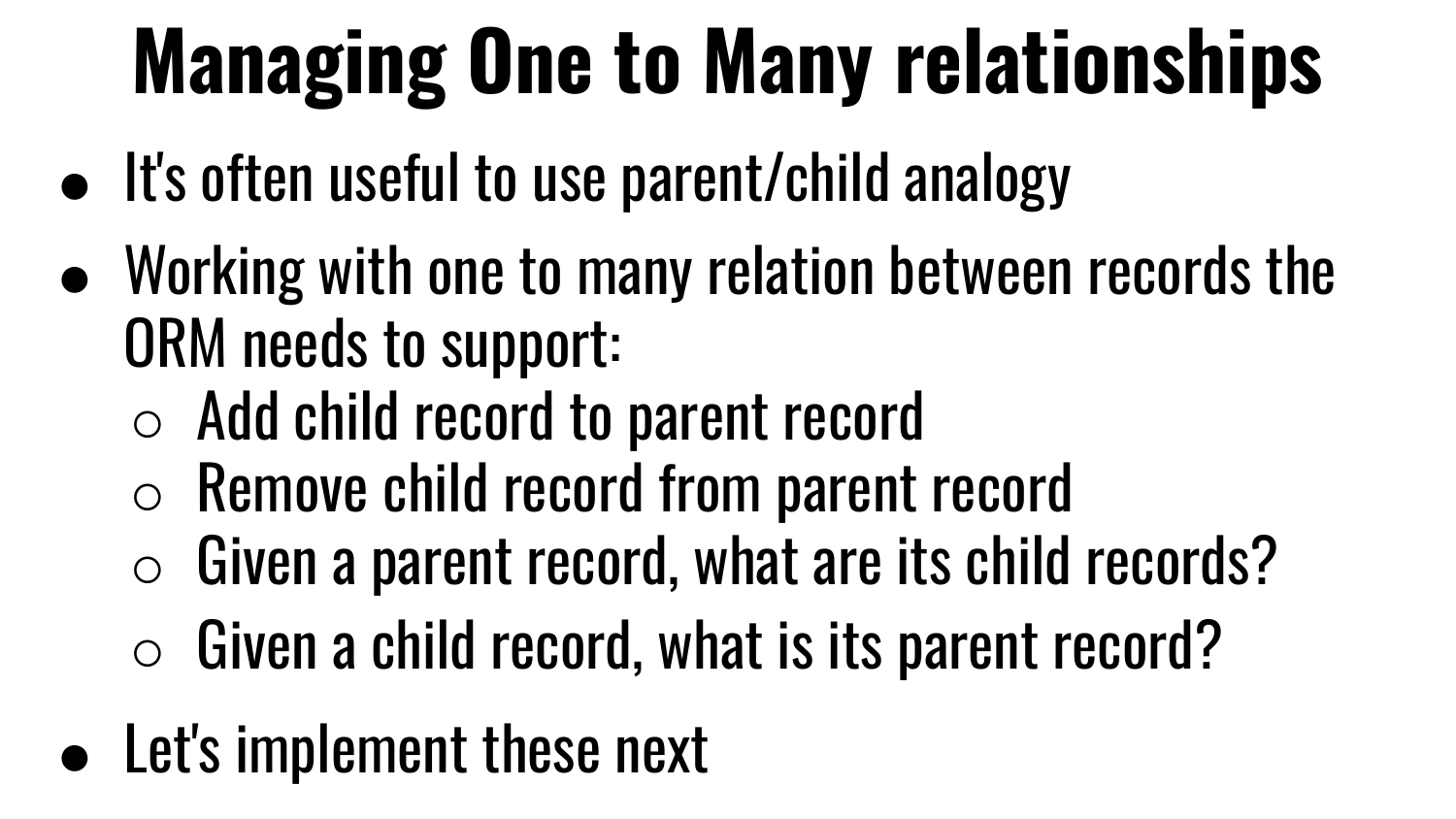

# Managing One to Many relationships
It's often useful to use parent/child analogy
Working with one to many relation between records the ORM needs to support:
Add child record to parent record
Remove child record from parent record
Given a parent record, what are its child records?
Given a child record, what is its parent record?
Let's implement these next